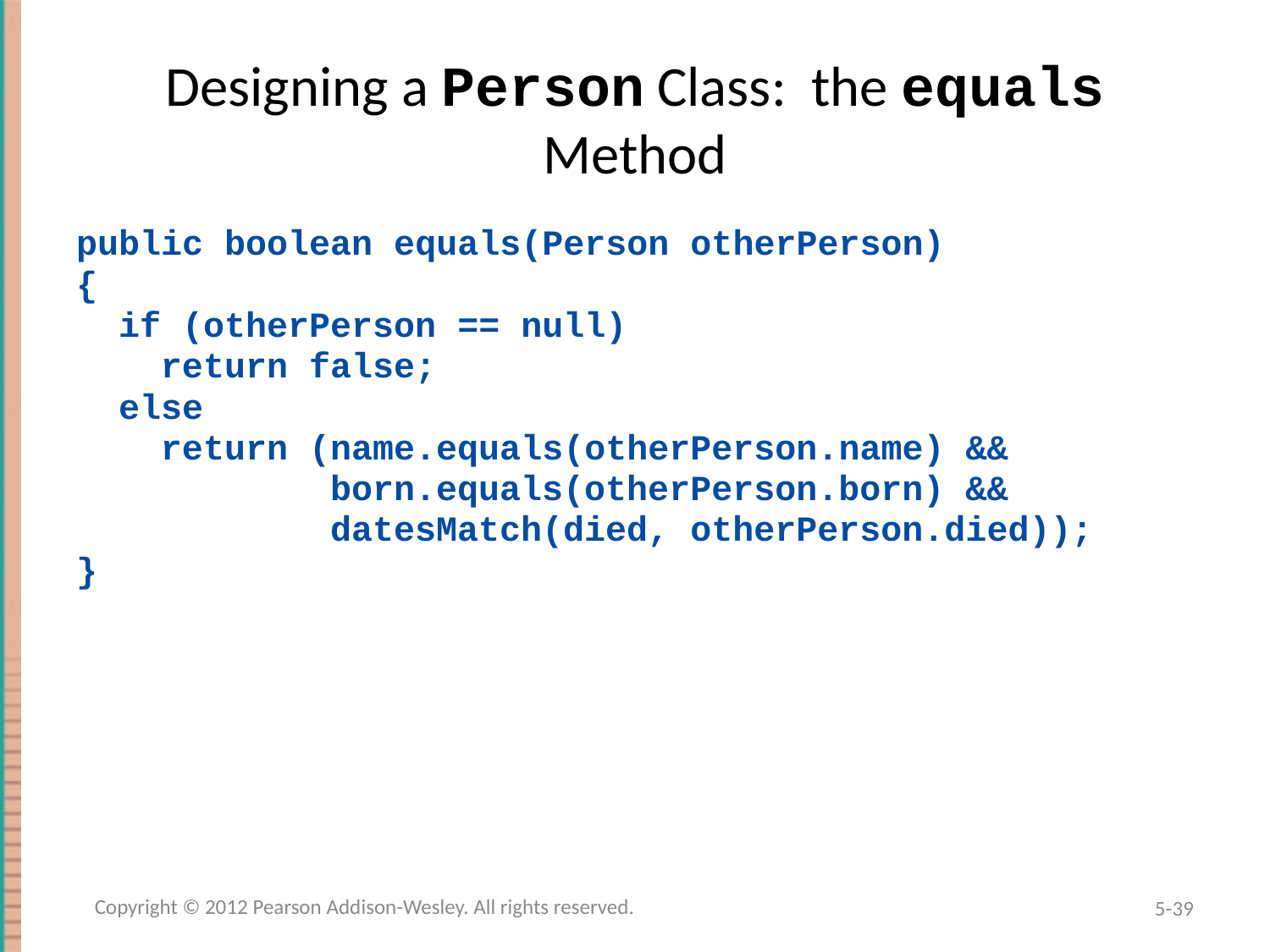

# Designing a Person Class:  the equals Method
public boolean equals(Person otherPerson)
{
  if (otherPerson == null)
    return false;
  else
    return (name.equals(otherPerson.name) &&
            born.equals(otherPerson.born) &&
            datesMatch(died, otherPerson.died));
}
Copyright © 2012 Pearson Addison-Wesley. All rights reserved.
5-39